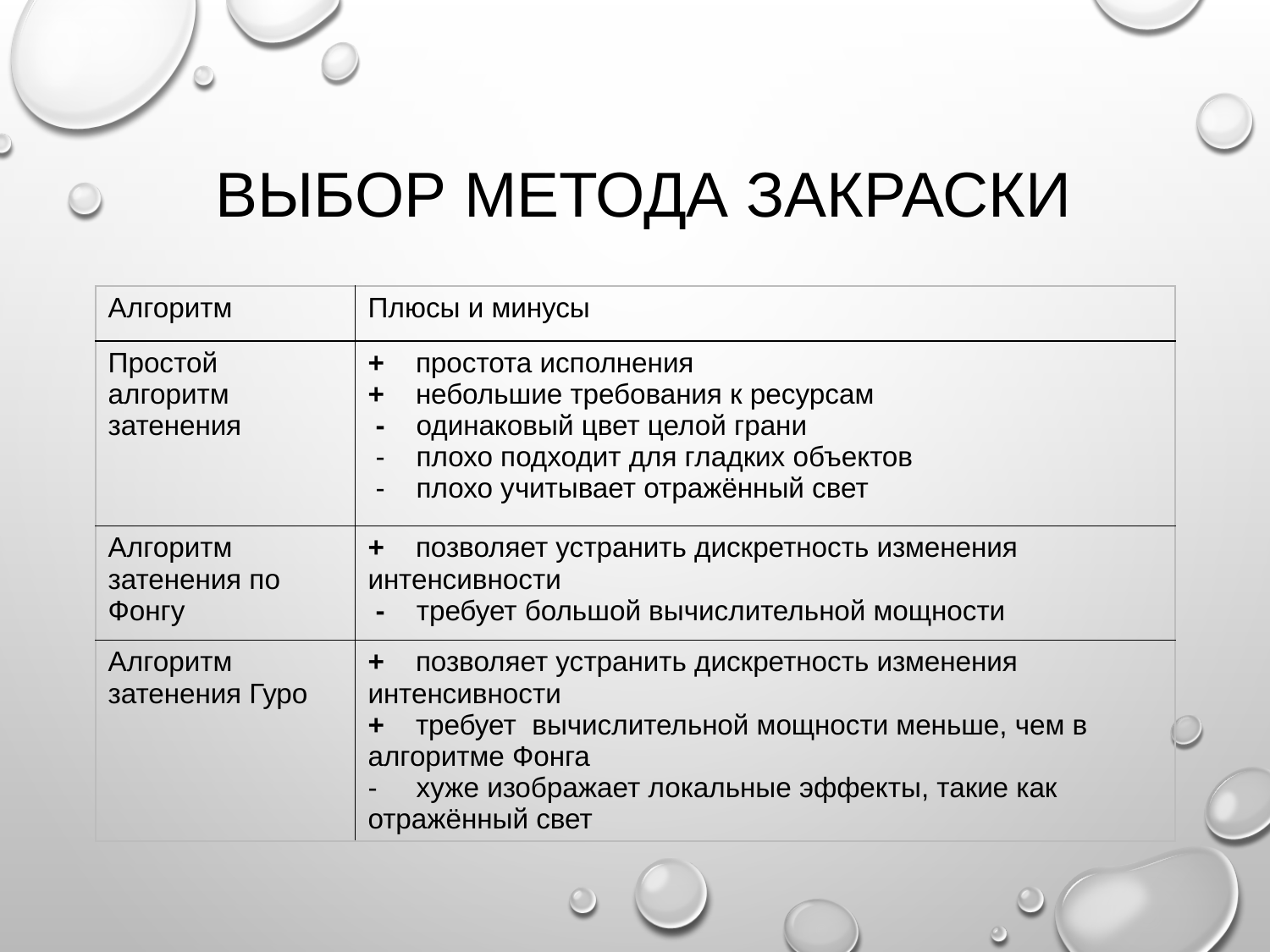

# Выбор метода закраски
| Алгоритм | Плюсы и минусы |
| --- | --- |
| Простой алгоритм затенения | + простота исполнения + небольшие требования к ресурсам - одинаковый цвет целой грани - плохо подходит для гладких объектов - плохо учитывает отражённый свет |
| Алгоритм затенения по Фонгу | + позволяет устранить дискретность изменения интенсивности - требует большой вычислительной мощности |
| Алгоритм затенения Гуро | + позволяет устранить дискретность изменения интенсивности + требует вычислительной мощности меньше, чем в алгоритме Фонга - хуже изображает локальные эффекты, такие как отражённый свет |